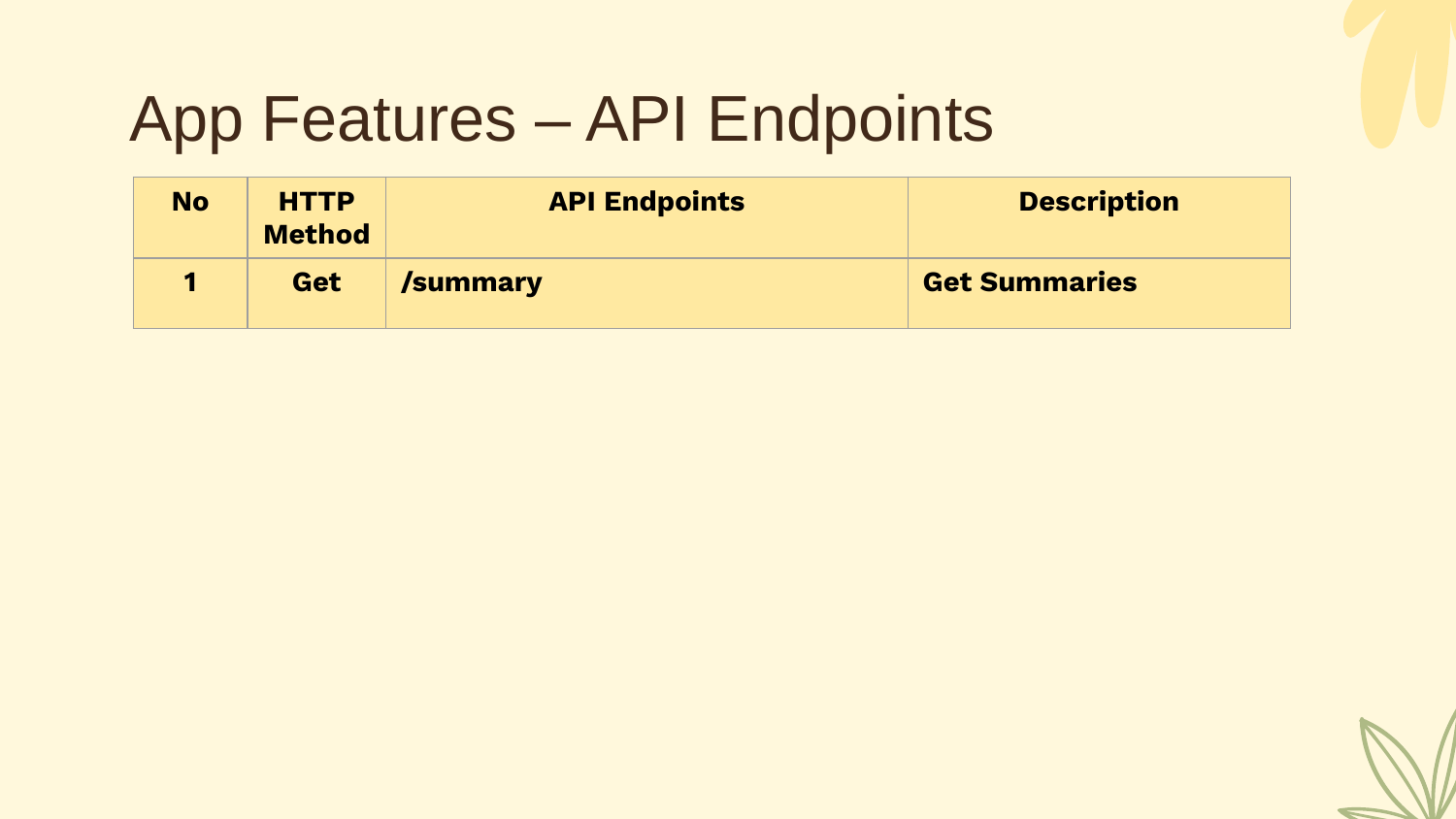

# App Features – API Endpoints
| No | HTTP Method | API Endpoints | Description |
| --- | --- | --- | --- |
| 1 | Get | /summary | Get Summaries |